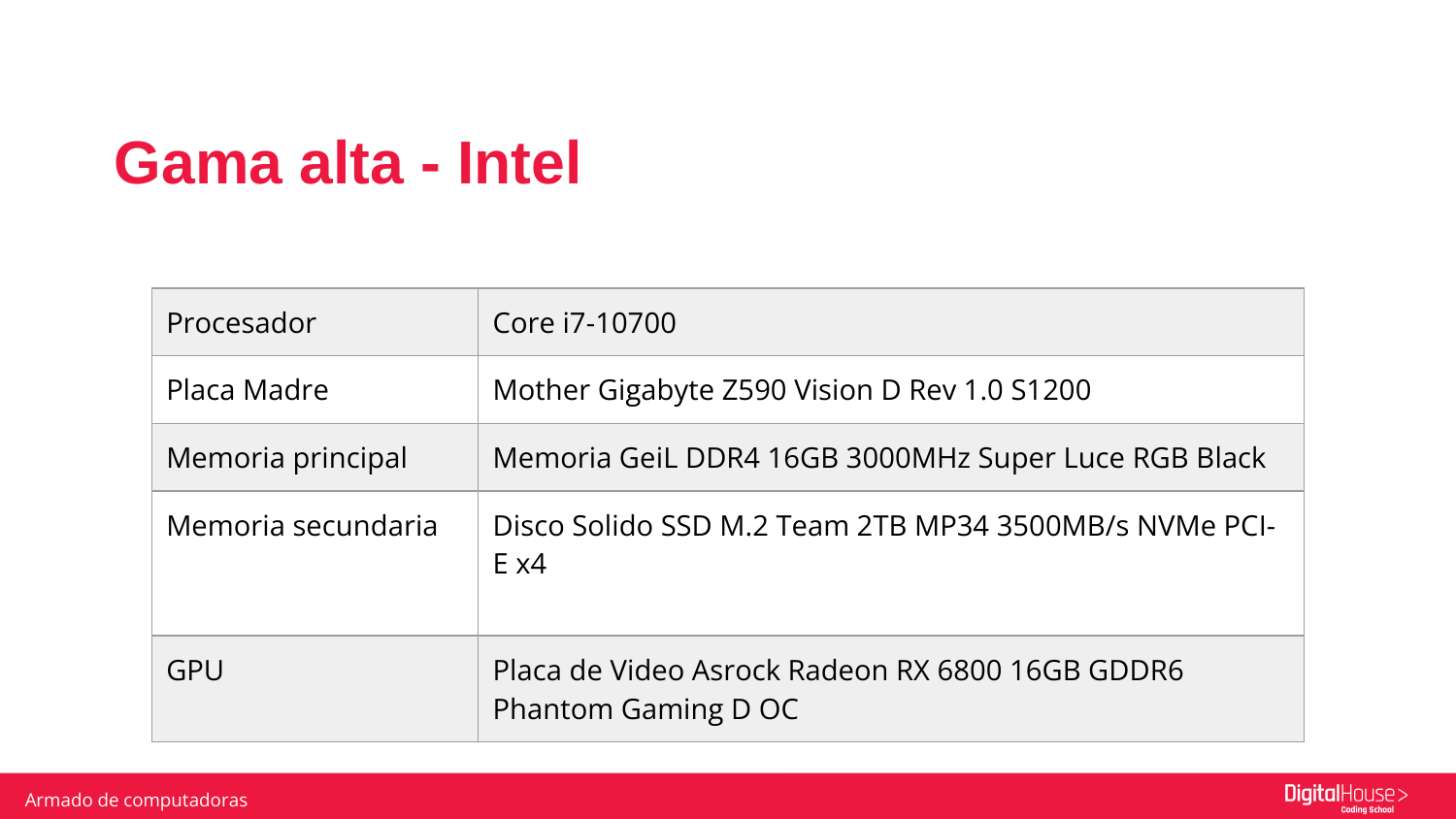

Gama alta - Intel

| Procesador | Core i7-10700 |
| --- | --- |
| Placa Madre | Mother Gigabyte Z590 Vision D Rev 1.0 S1200 |
| Memoria principal | Memoria GeiL DDR4 16GB 3000MHz Super Luce RGB Black |
| Memoria secundaria | Disco Solido SSD M.2 Team 2TB MP34 3500MB/s NVMe PCI-E x4 |
| GPU | Placa de Video Asrock Radeon RX 6800 16GB GDDR6 Phantom Gaming D OC |